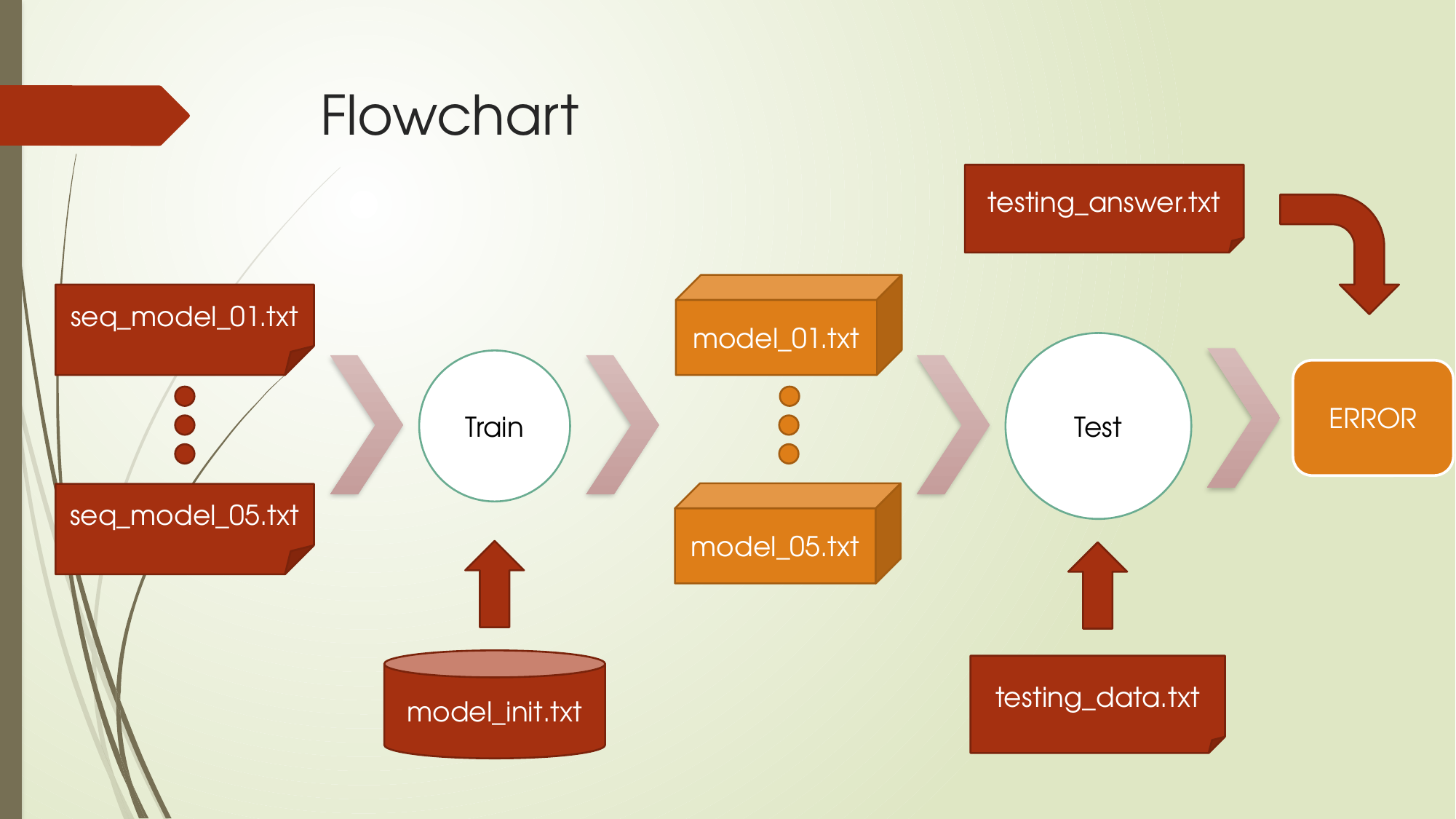

# Flowchart
testing_answer.txt

model_01.txt
seq_model_01.txt
Test

Train

ERROR

model_05.txt
seq_model_05.txt

model_init.txt
testing_data.txt